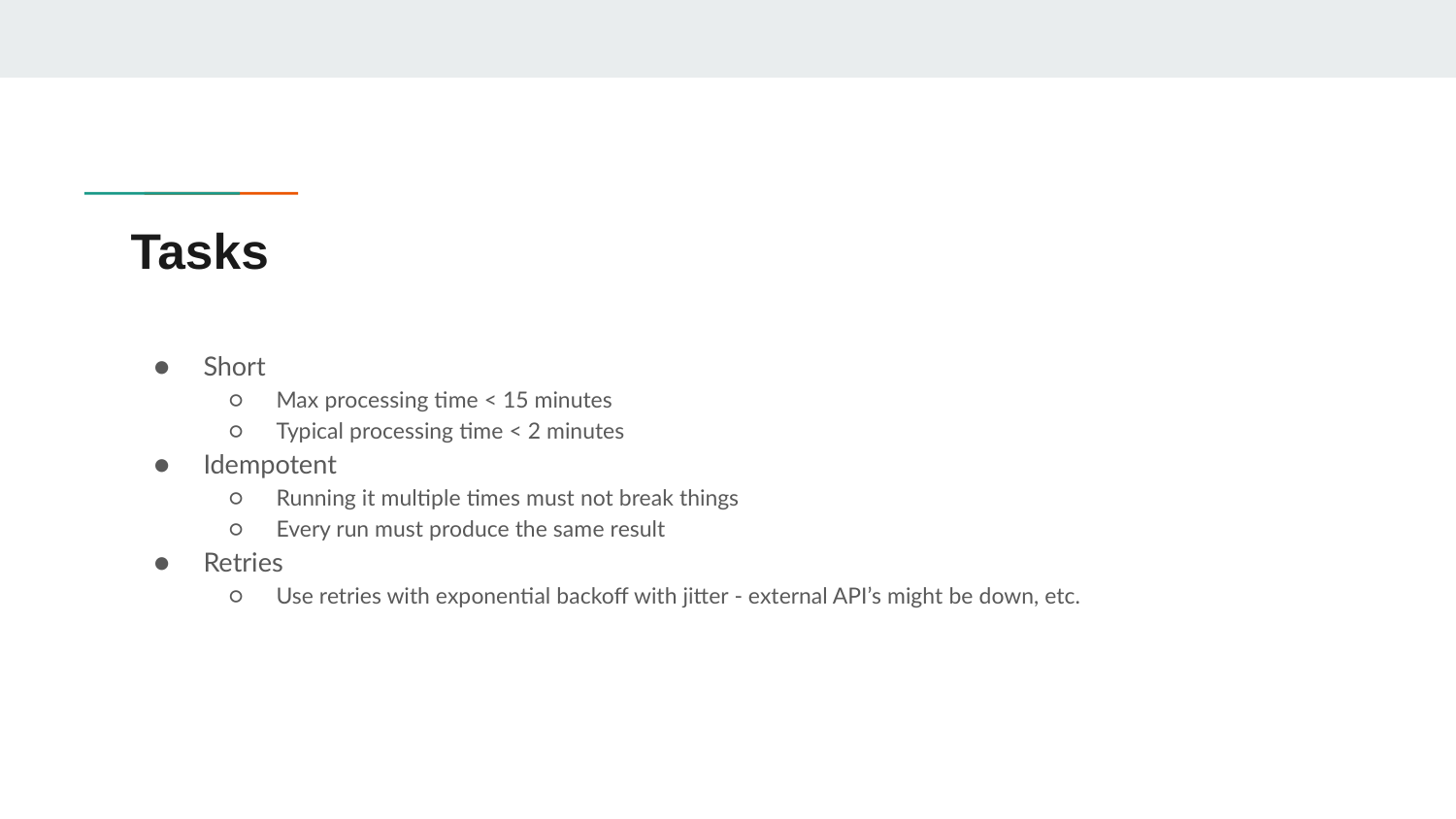

# Tasks
Short
Max processing time < 15 minutes
Typical processing time < 2 minutes
Idempotent
Running it multiple times must not break things
Every run must produce the same result
Retries
Use retries with exponential backoff with jitter - external API’s might be down, etc.